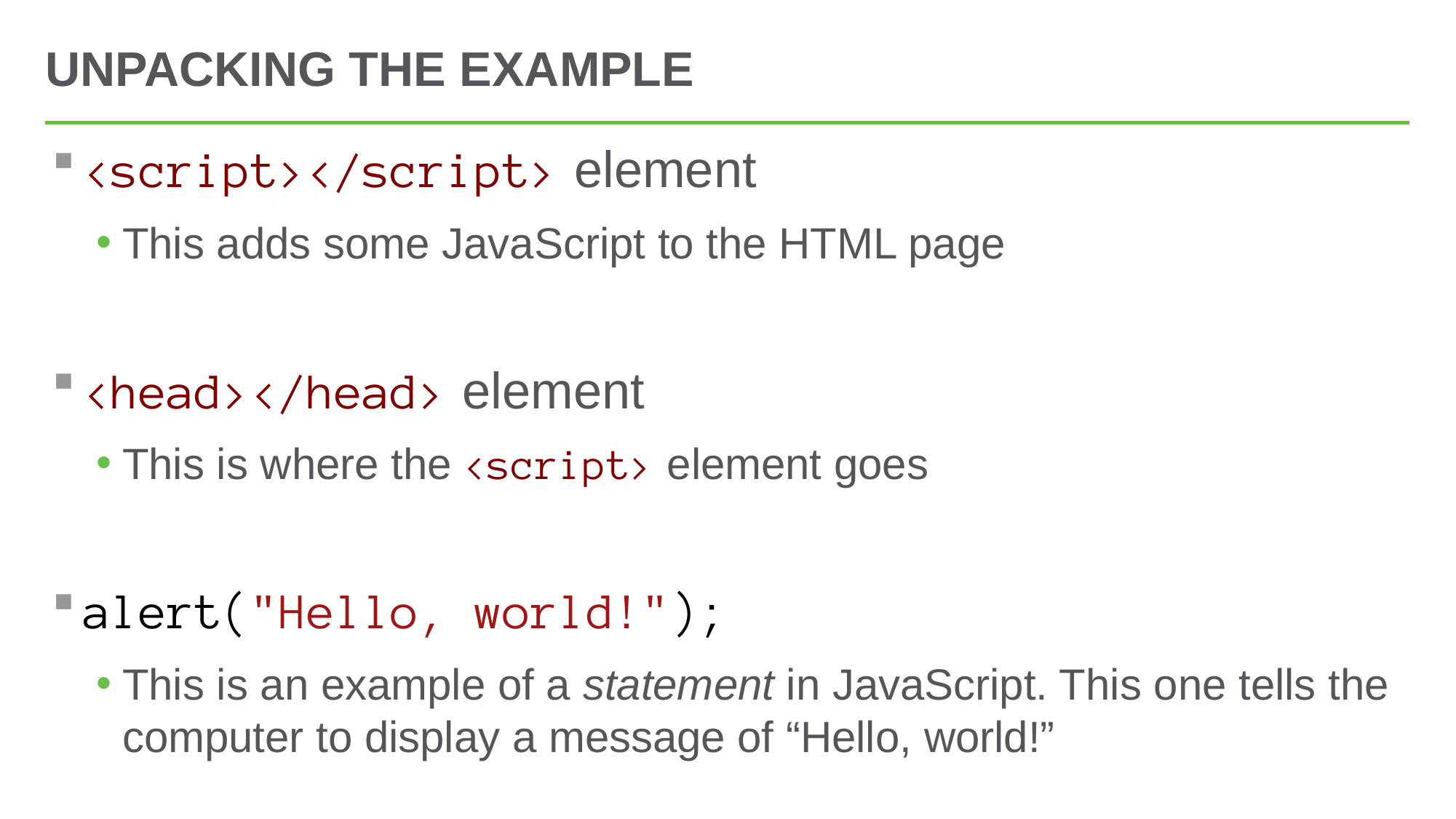

# Unpacking the example
<script></script> element
This adds some JavaScript to the HTML page

<head></head> element
This is where the <script> element goes

alert("Hello, world!");
This is an example of a statement in JavaScript. This one tells the computer to display a message of “Hello, world!”